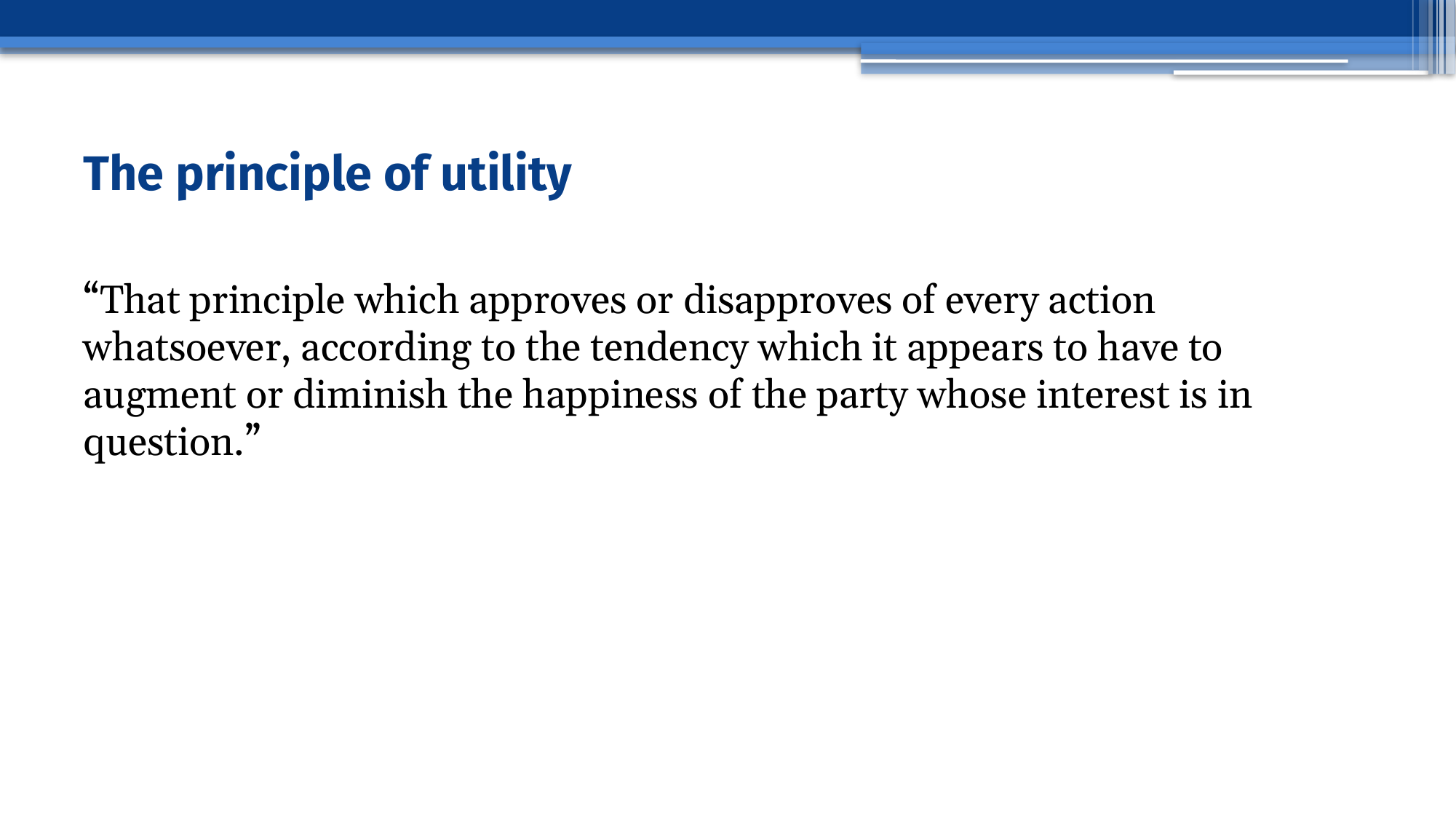

# The principle of utility
“That principle which approves or disapproves of every action whatsoever, according to the tendency which it appears to have to augment or diminish the happiness of the party whose interest is in question.”